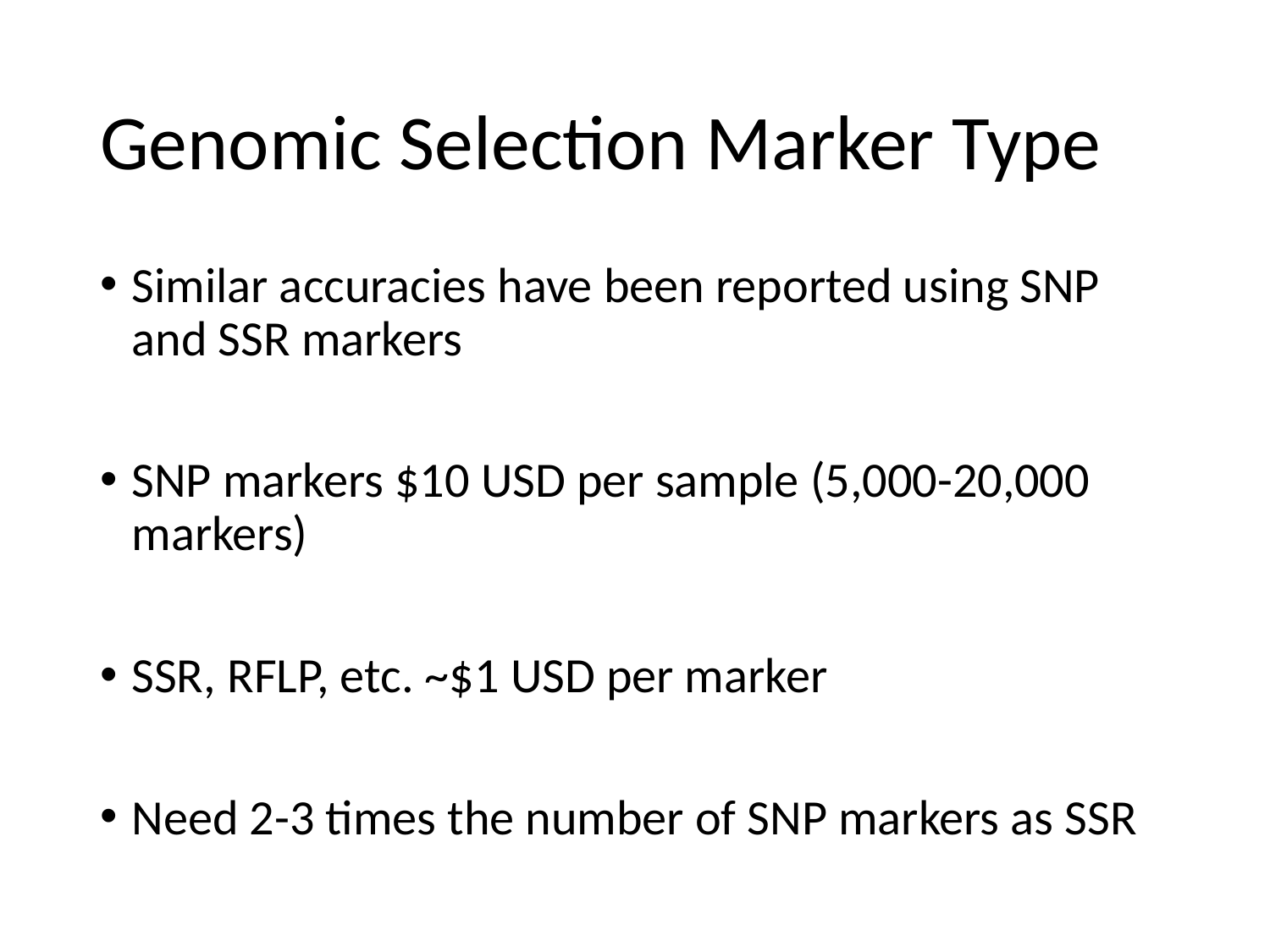

# Genomic Selection Marker Type
Similar accuracies have been reported using SNP and SSR markers

SNP markers $10 USD per sample (5,000-20,000 markers)

SSR, RFLP, etc. ~$1 USD per marker

Need 2-3 times the number of SNP markers as SSR